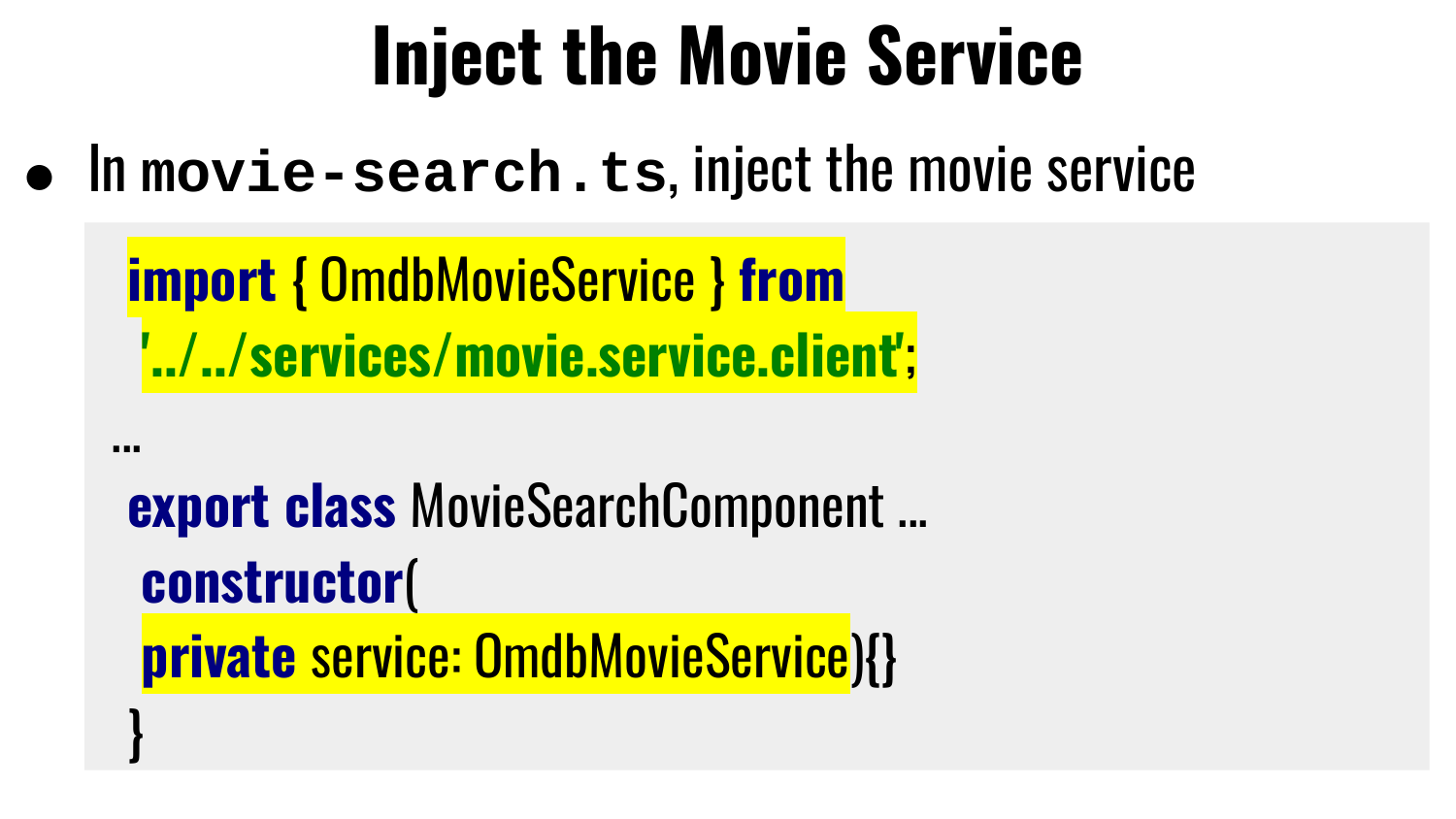

# Inject the Movie Service
In movie-search.ts, inject the movie service
import { OmdbMovieService } from
 '../../services/movie.service.client';
 ...
export class MovieSearchComponent ...
 constructor(
   private service: OmdbMovieService){}
}